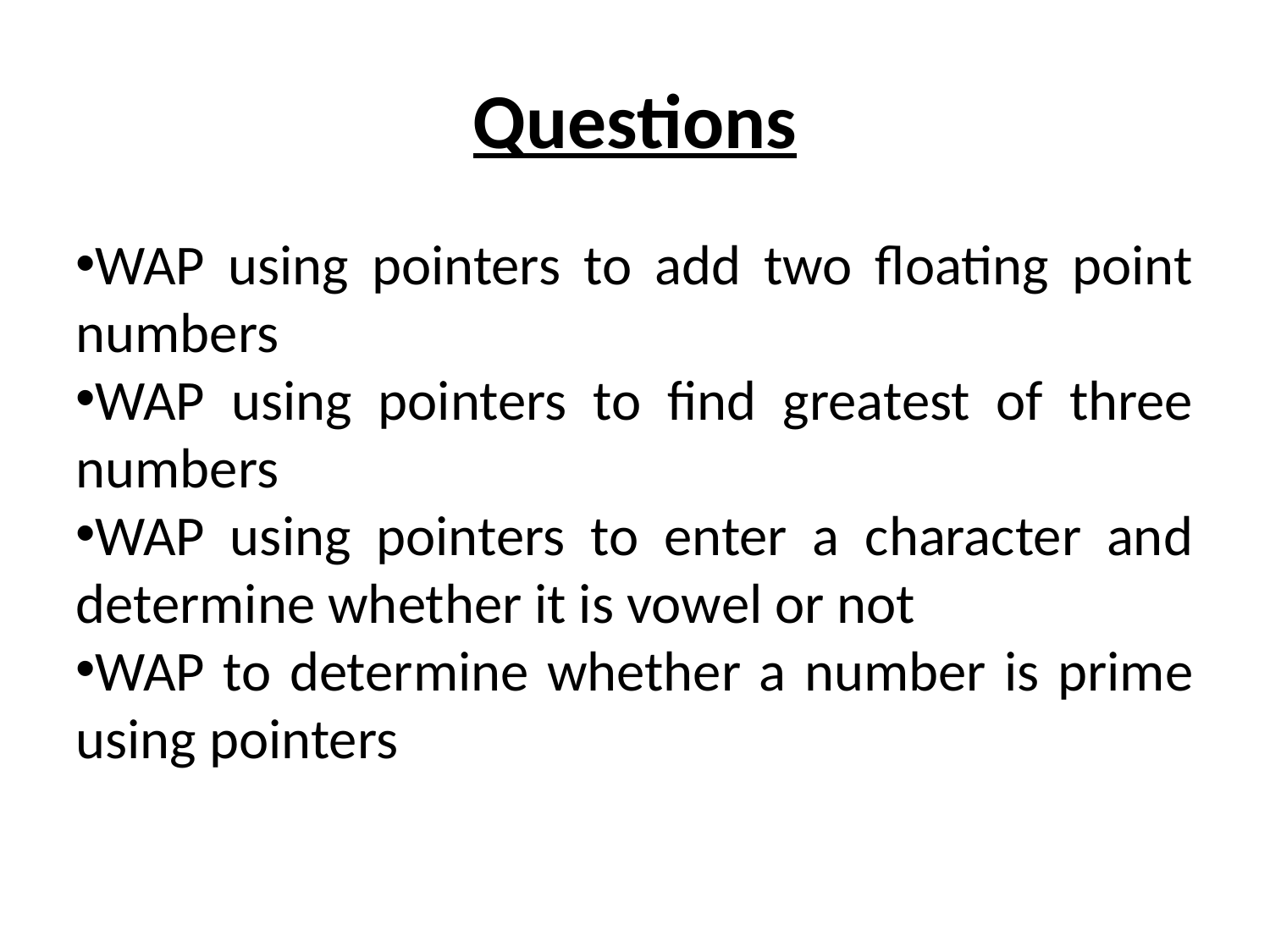

Questions
WAP using pointers to add two floating point numbers
WAP using pointers to find greatest of three numbers
WAP using pointers to enter a character and determine whether it is vowel or not
WAP to determine whether a number is prime using pointers